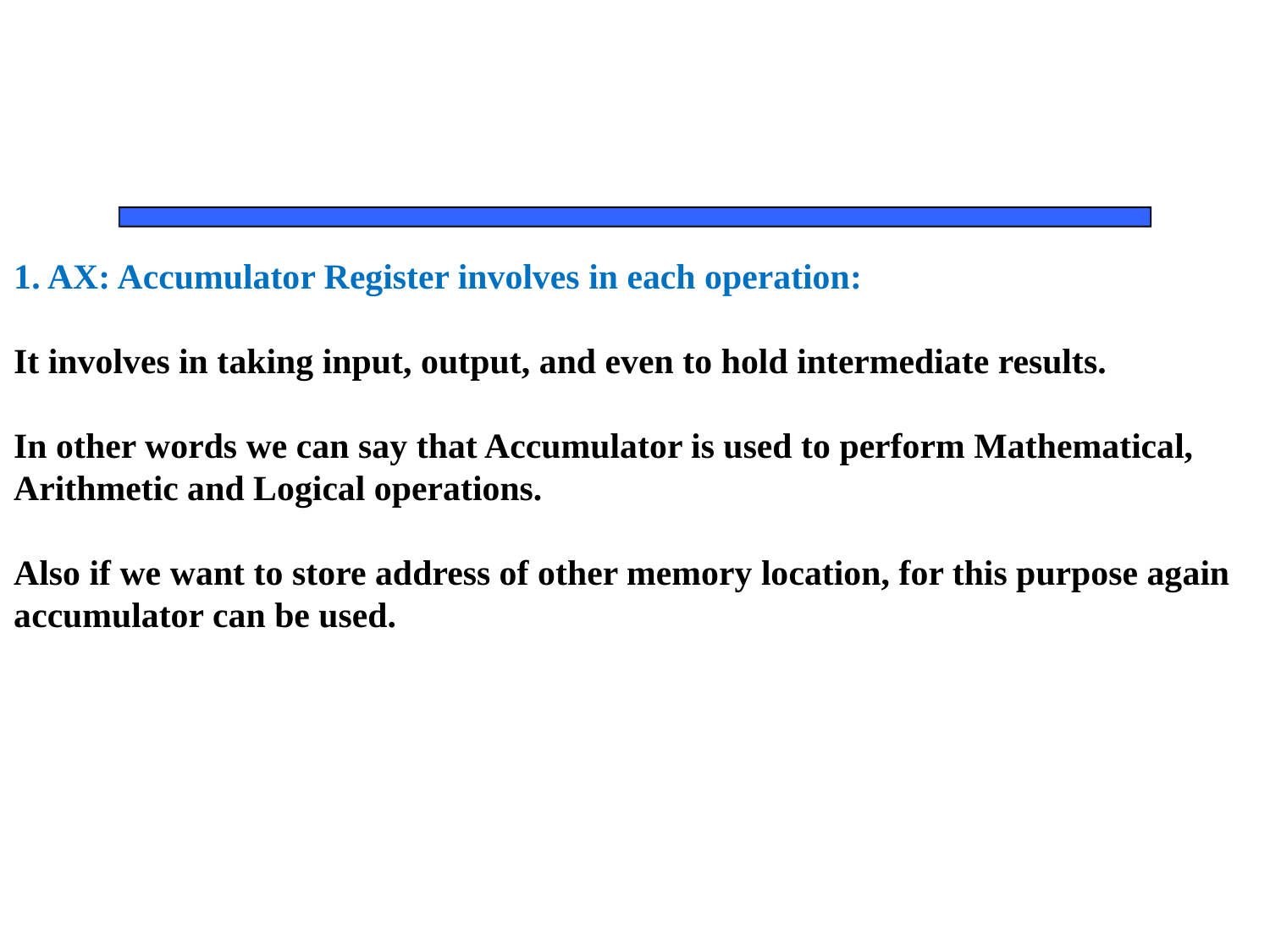

58
# 1. AX: Accumulator Register involves in each operation: It involves in taking input, output, and even to hold intermediate results. In other words we can say that Accumulator is used to perform Mathematical, Arithmetic and Logical operations. Also if we want to store address of other memory location, for this purpose again accumulator can be used.